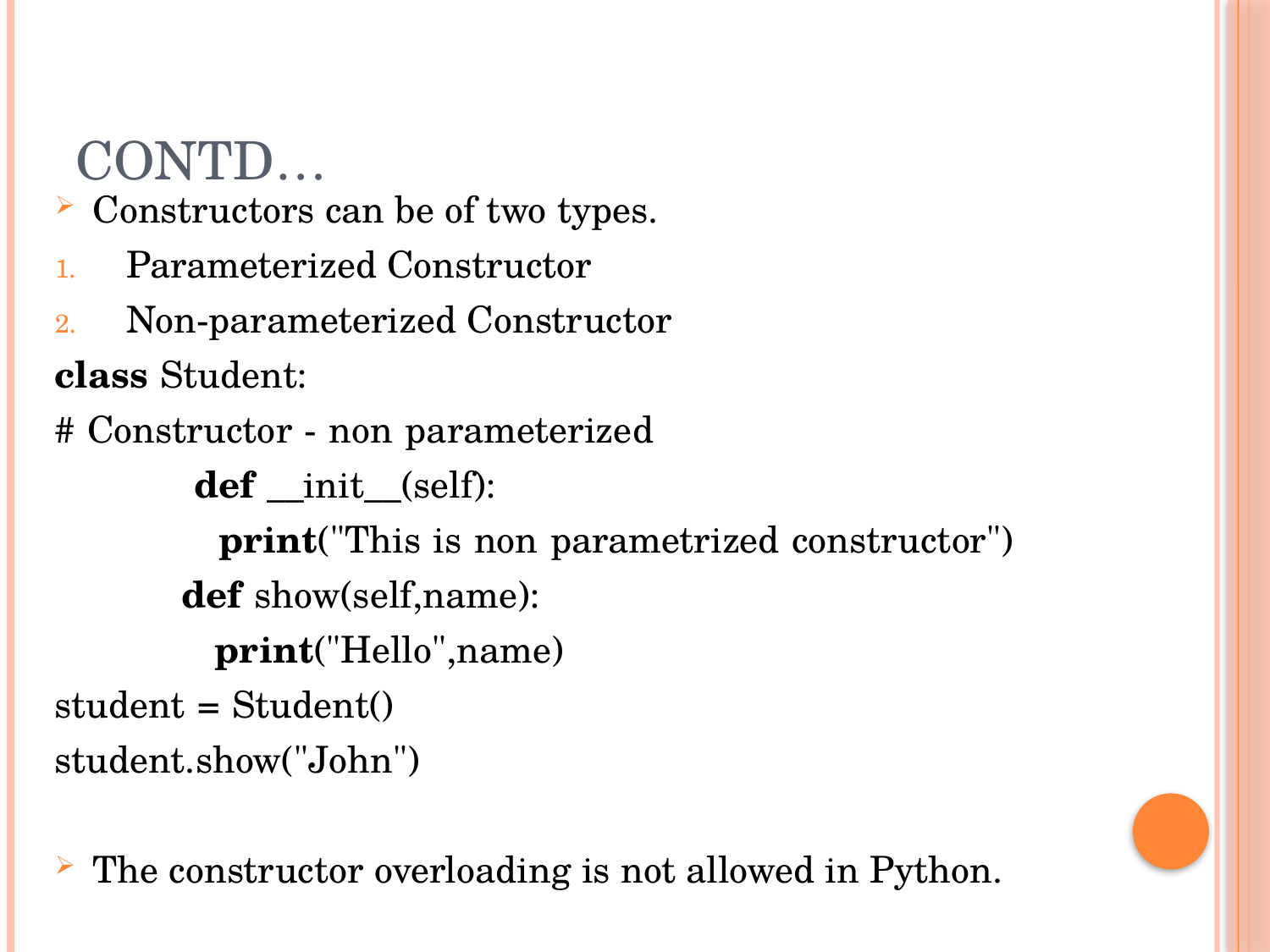

# Contd…
Constructors can be of two types.
Parameterized Constructor
Non-parameterized Constructor
class Student:
# Constructor - non parameterized
	 def __init__(self):
	   print("This is non parametrized constructor")
	def show(self,name):
	   print("Hello",name)
student = Student()
student.show("John")

The constructor overloading is not allowed in Python.